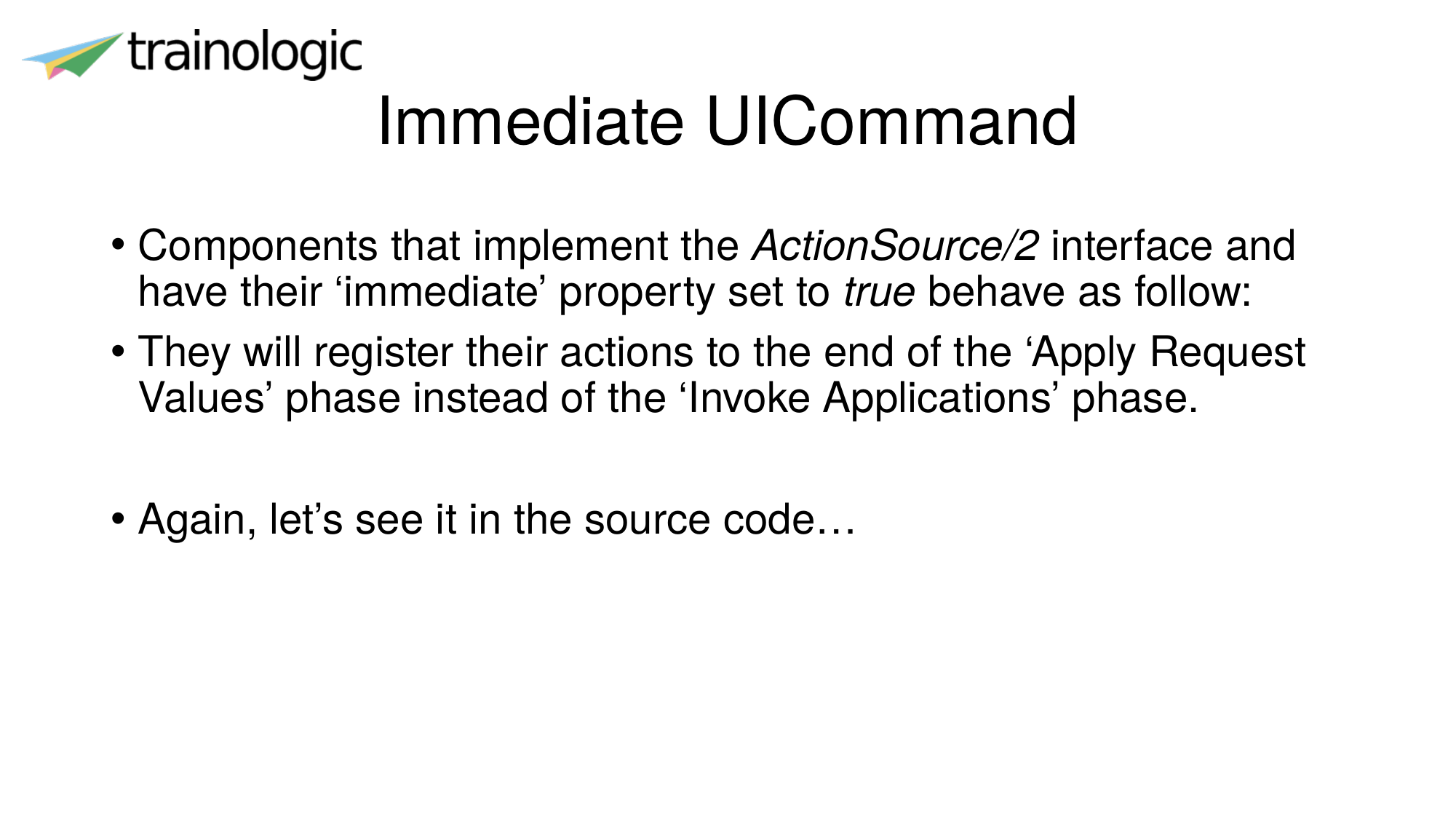

# Immediate UICommand
Components that implement the ActionSource/2 interface and have their ‘immediate’ property set to true behave as follow:
They will register their actions to the end of the ‘Apply Request Values’ phase instead of the ‘Invoke Applications’ phase.

Again, let’s see it in the source code…